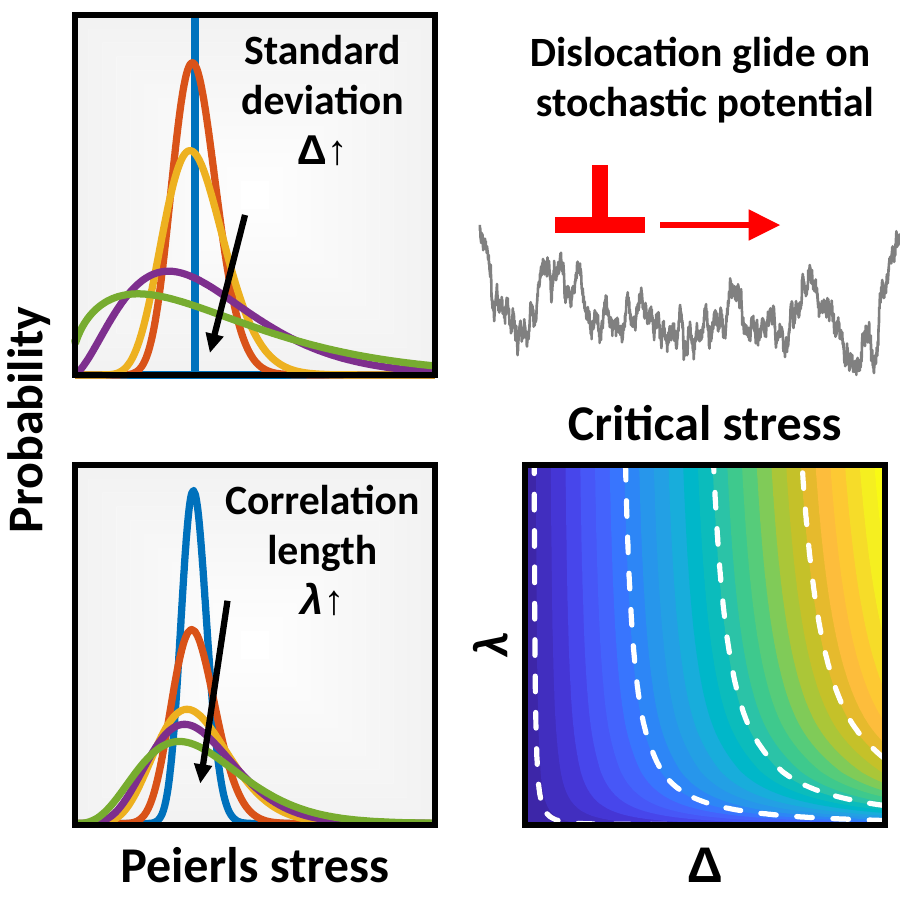

Probability

Standard deviation
Δ↑
Dislocation glide on
stochastic potential

Critical stress

Correlation length
λ↑
λ

Δ
Peierls stress